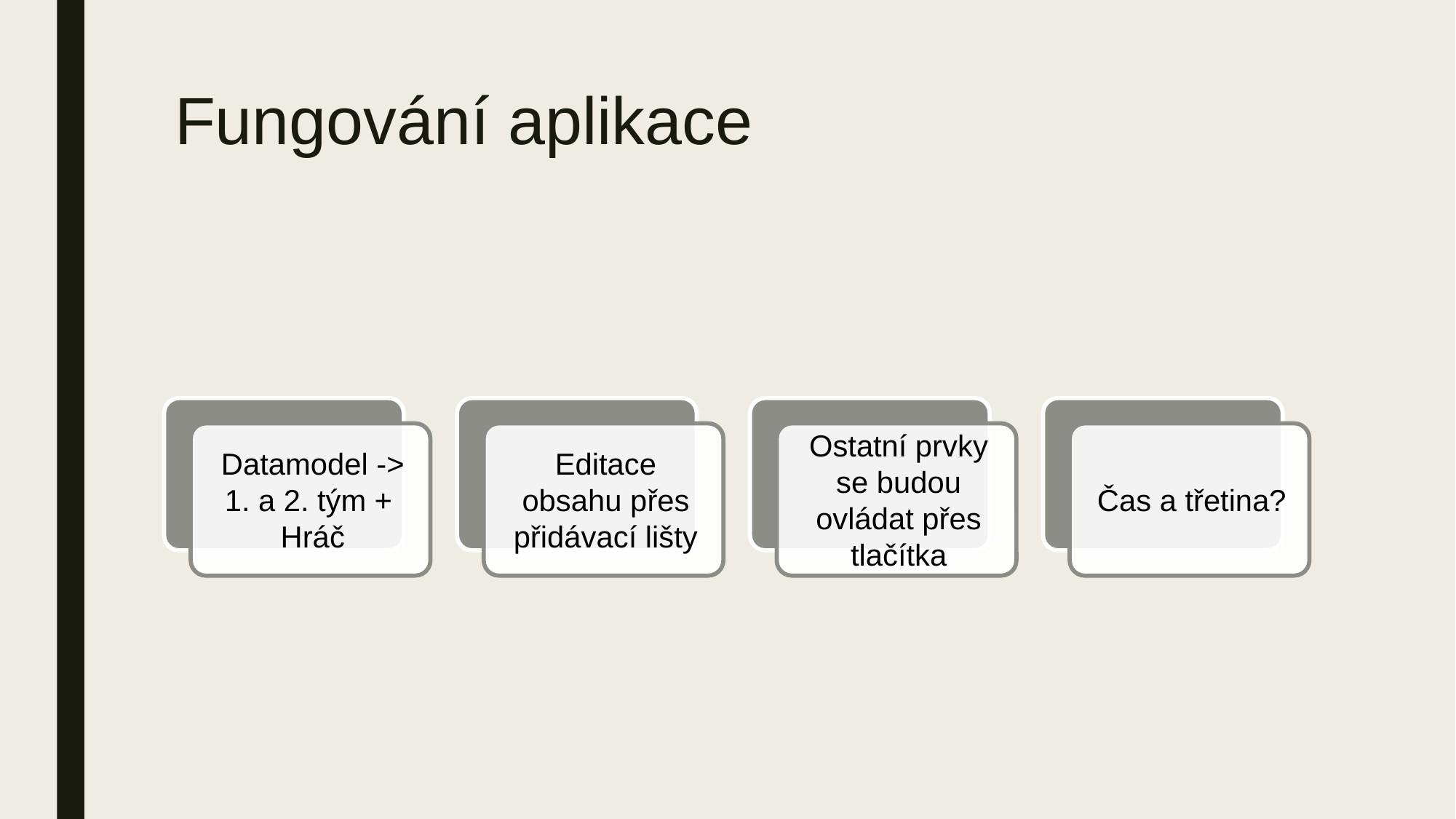

# Fungování aplikace
Datamodel -> 1. a 2. tým +  Hráč
Editace obsahu přes přidávací lišty
Ostatní prvky se budou ovládat přes tlačítka
Čas a třetina?